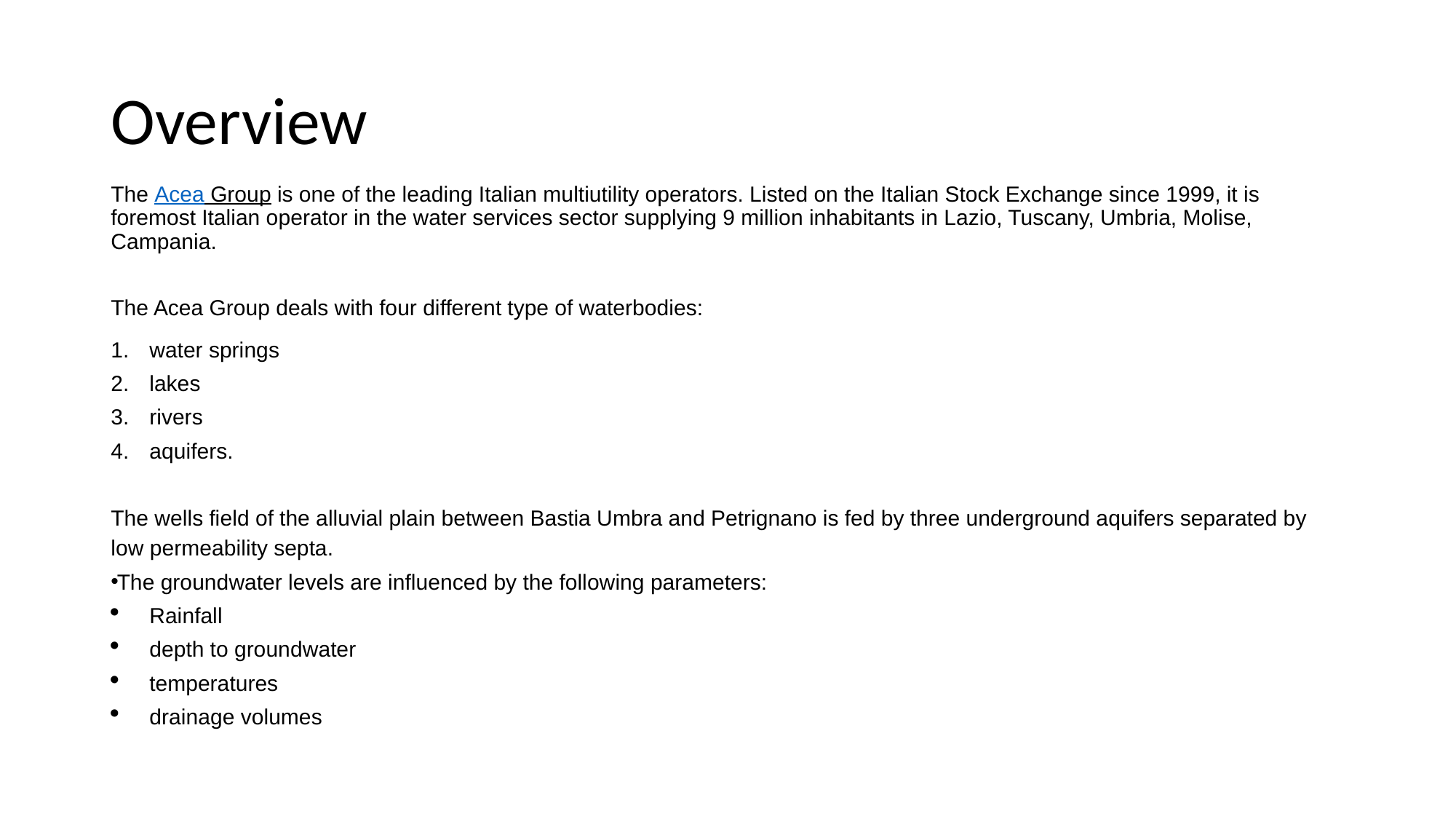

# Overview
The Acea Group is one of the leading Italian multiutility operators. Listed on the Italian Stock Exchange since 1999, it is foremost Italian operator in the water services sector supplying 9 million inhabitants in Lazio, Tuscany, Umbria, Molise, Campania.

The Acea Group deals with four different type of waterbodies:
water springs
lakes
rivers
aquifers.

The wells field of the alluvial plain between Bastia Umbra and Petrignano is fed by three underground aquifers separated by low permeability septa.
The groundwater levels are influenced by the following parameters:
Rainfall
depth to groundwater
temperatures
drainage volumes